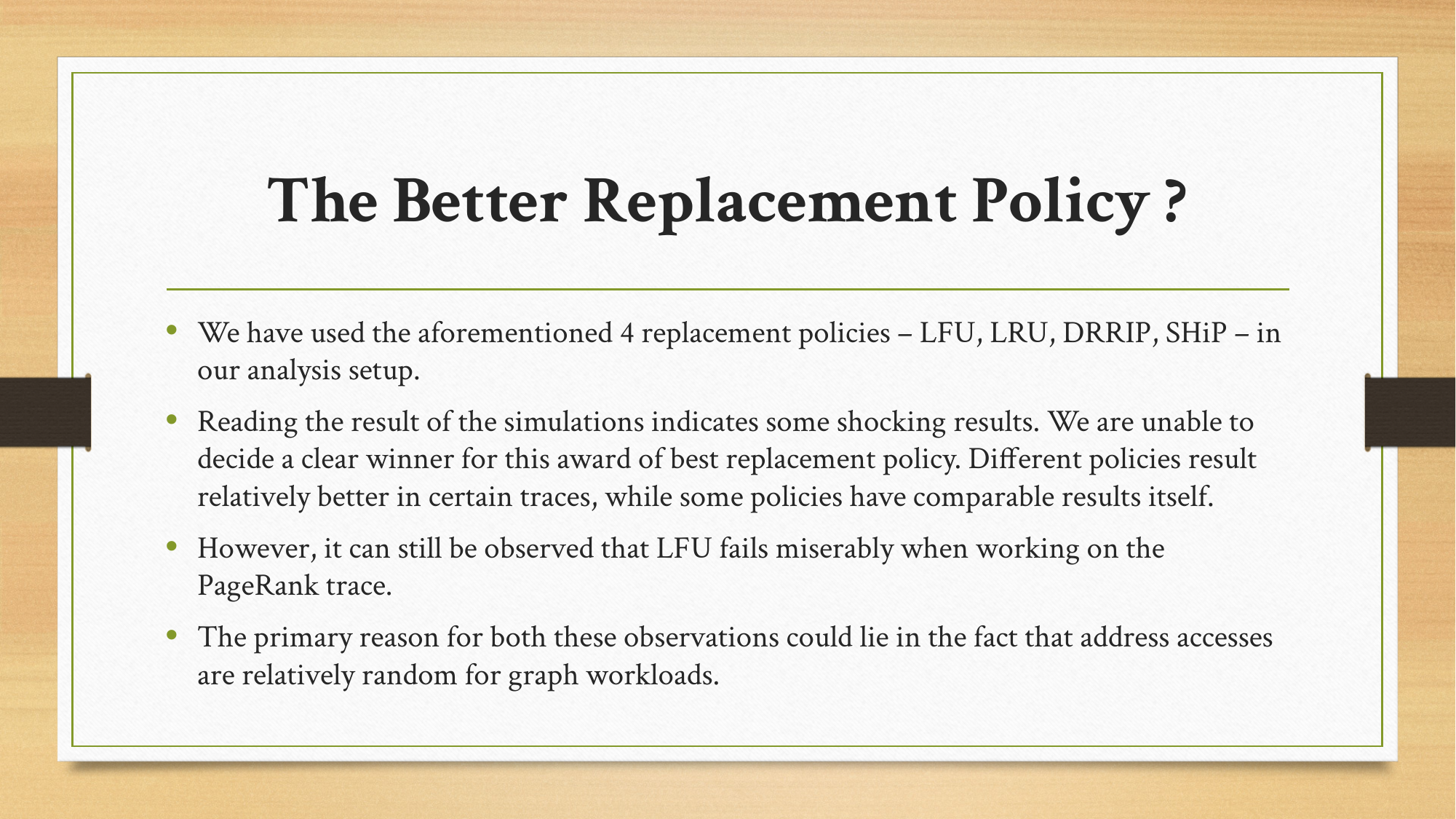

# The Better Replacement Policy ?
We have used the aforementioned 4 replacement policies – LFU, LRU, DRRIP, SHiP – in our analysis setup.
Reading the result of the simulations indicates some shocking results. We are unable to decide a clear winner for this award of best replacement policy. Different policies result relatively better in certain traces, while some policies have comparable results itself.
However, it can still be observed that LFU fails miserably when working on the PageRank trace.
The primary reason for both these observations could lie in the fact that address accesses are relatively random for graph workloads.